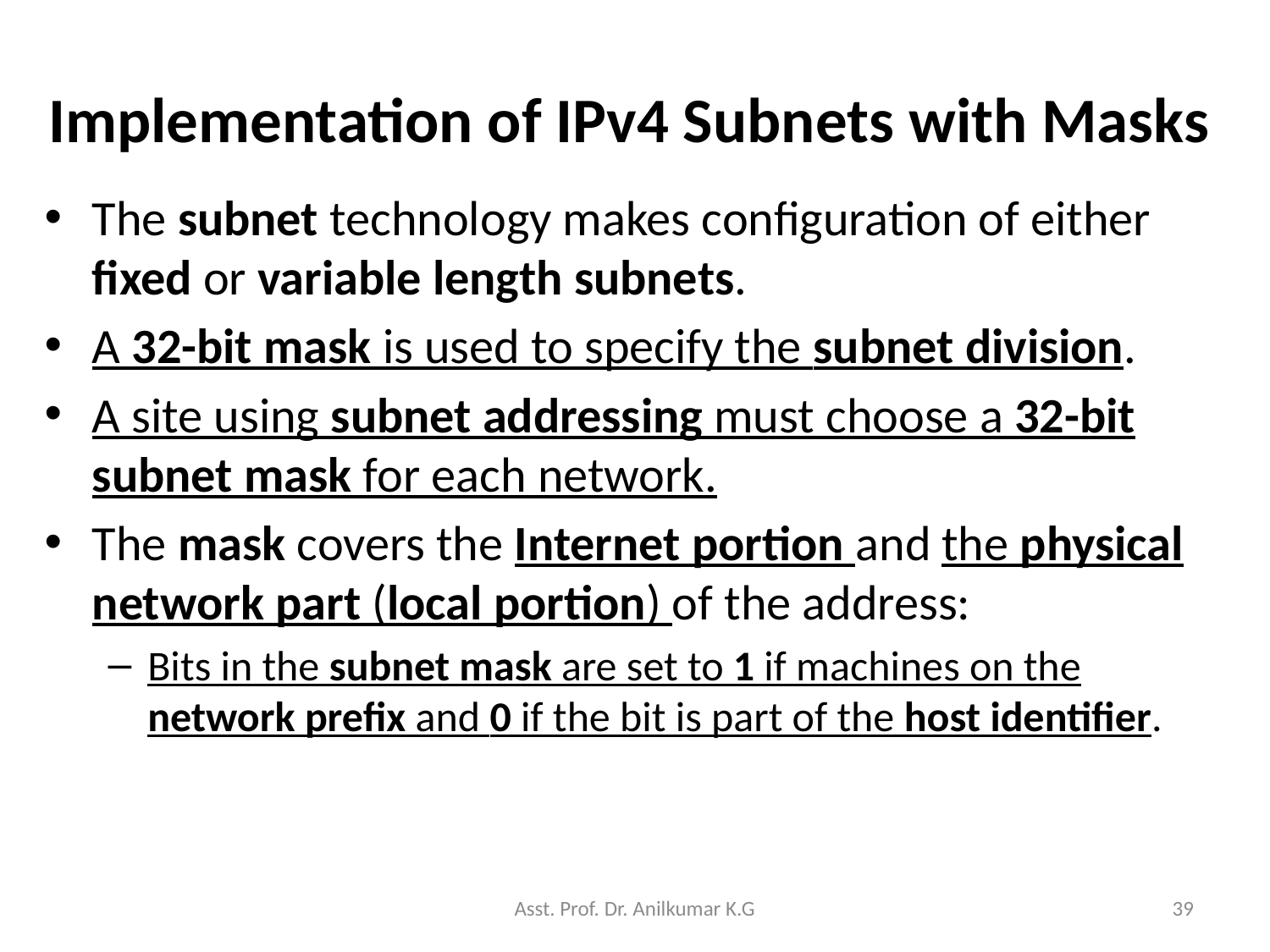

# Implementation of IPv4 Subnets with Masks
The subnet technology makes configuration of either fixed or variable length subnets.
A 32-bit mask is used to specify the subnet division.
A site using subnet addressing must choose a 32-bit subnet mask for each network.
The mask covers the Internet portion and the physical network part (local portion) of the address:
Bits in the subnet mask are set to 1 if machines on the network prefix and 0 if the bit is part of the host identifier.
Asst. Prof. Dr. Anilkumar K.G
39